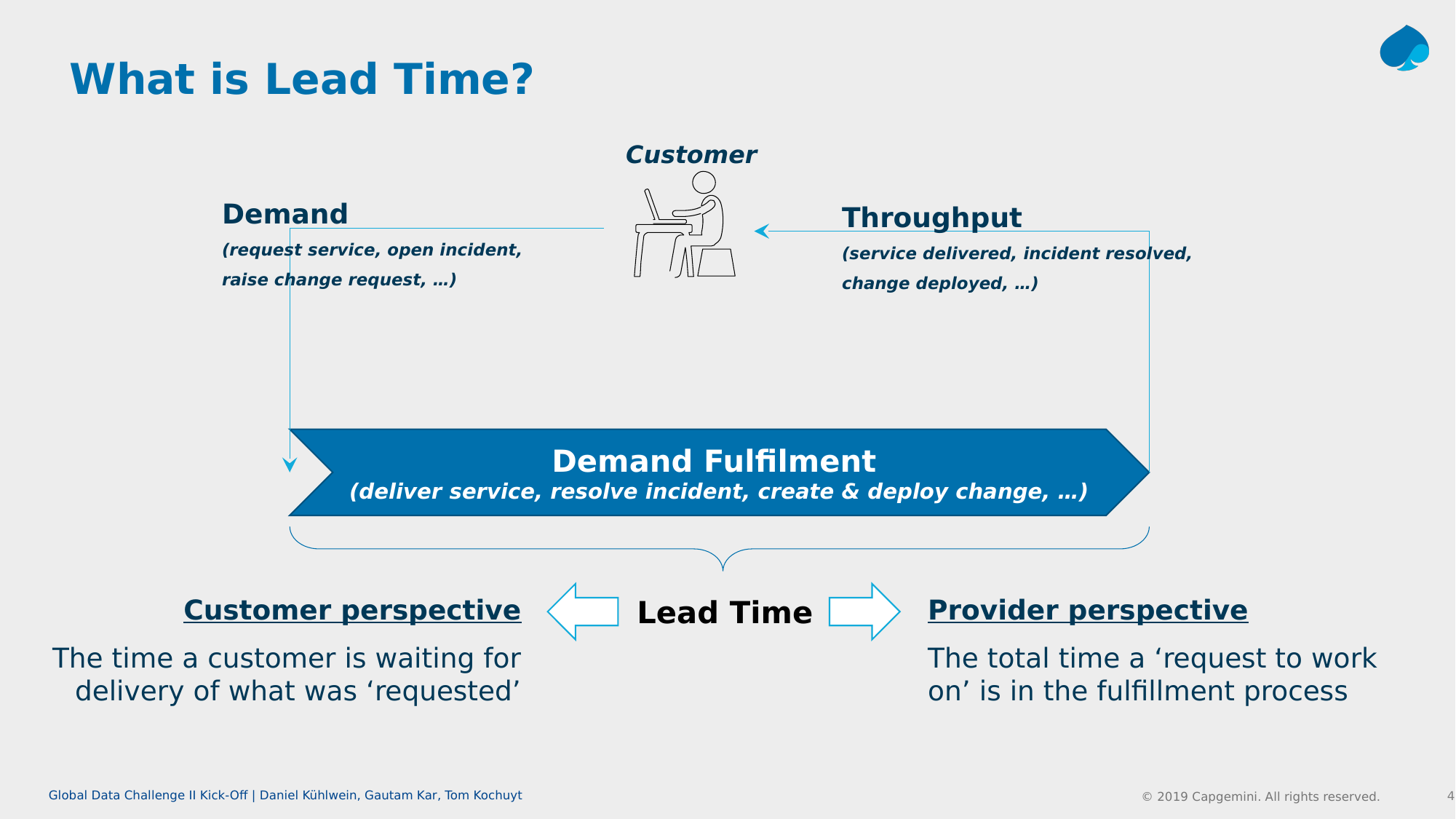

What is Lead Time?
Tom

Customer

Demand
(request service, open incident, raise change request, …)
Throughput
(service delivered, incident resolved, change deployed, …)

Demand Fulfilment
(deliver service, resolve incident, create & deploy change, …)

Customer perspective
The time a customer is waiting for delivery of what was ‘requested’
Provider perspective
The total time a ‘request to work on’ is in the fulfillment process
Lead Time